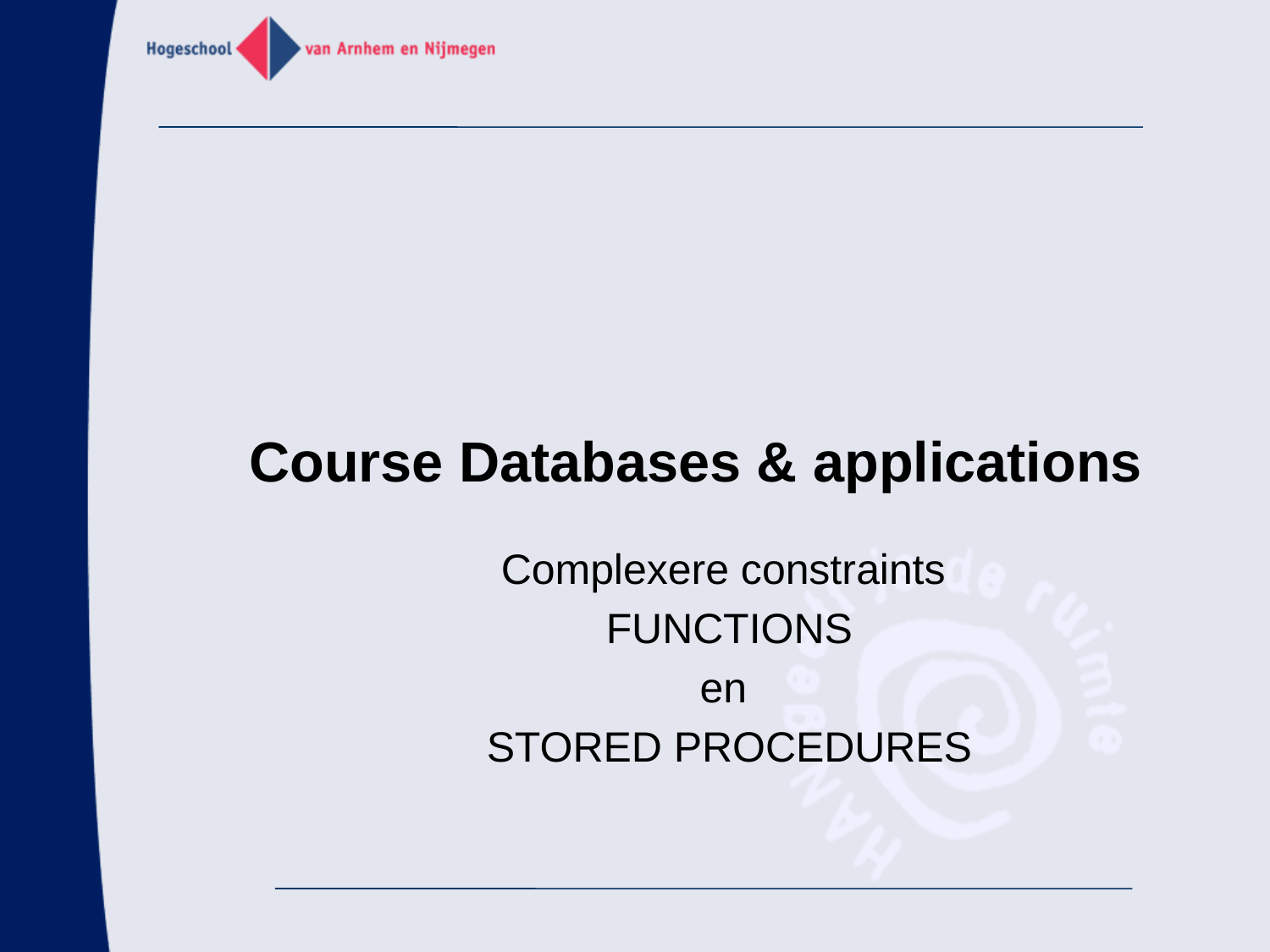

# Course Databases & applications
Complexere constraints
FUNCTIONS
en
STORED PROCEDURES